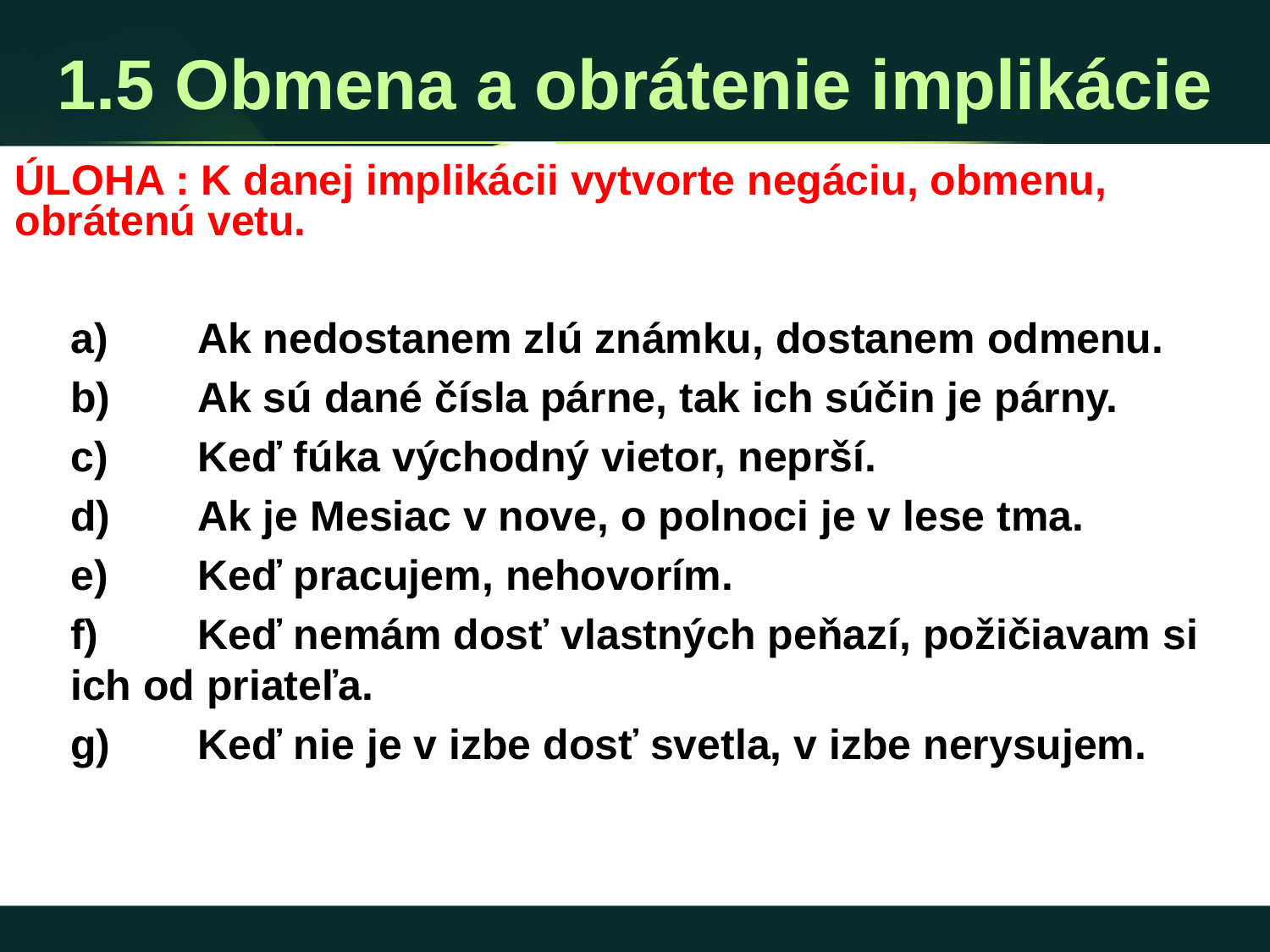

# 1.5 Obmena a obrátenie implikácie

ÚLOHA : K danej implikácii vytvorte negáciu, obmenu, obrátenú vetu.

a)	Ak nedostanem zlú známku, dostanem odmenu.
b)	Ak sú dané čísla párne, tak ich súčin je párny.
c)	Keď fúka východný vietor, neprší.
d)	Ak je Mesiac v nove, o polnoci je v lese tma.
e)	Keď pracujem, nehovorím.
f)	Keď nemám dosť vlastných peňazí, požičiavam si ich od priateľa.
g)	Keď nie je v izbe dosť svetla, v izbe nerysujem.